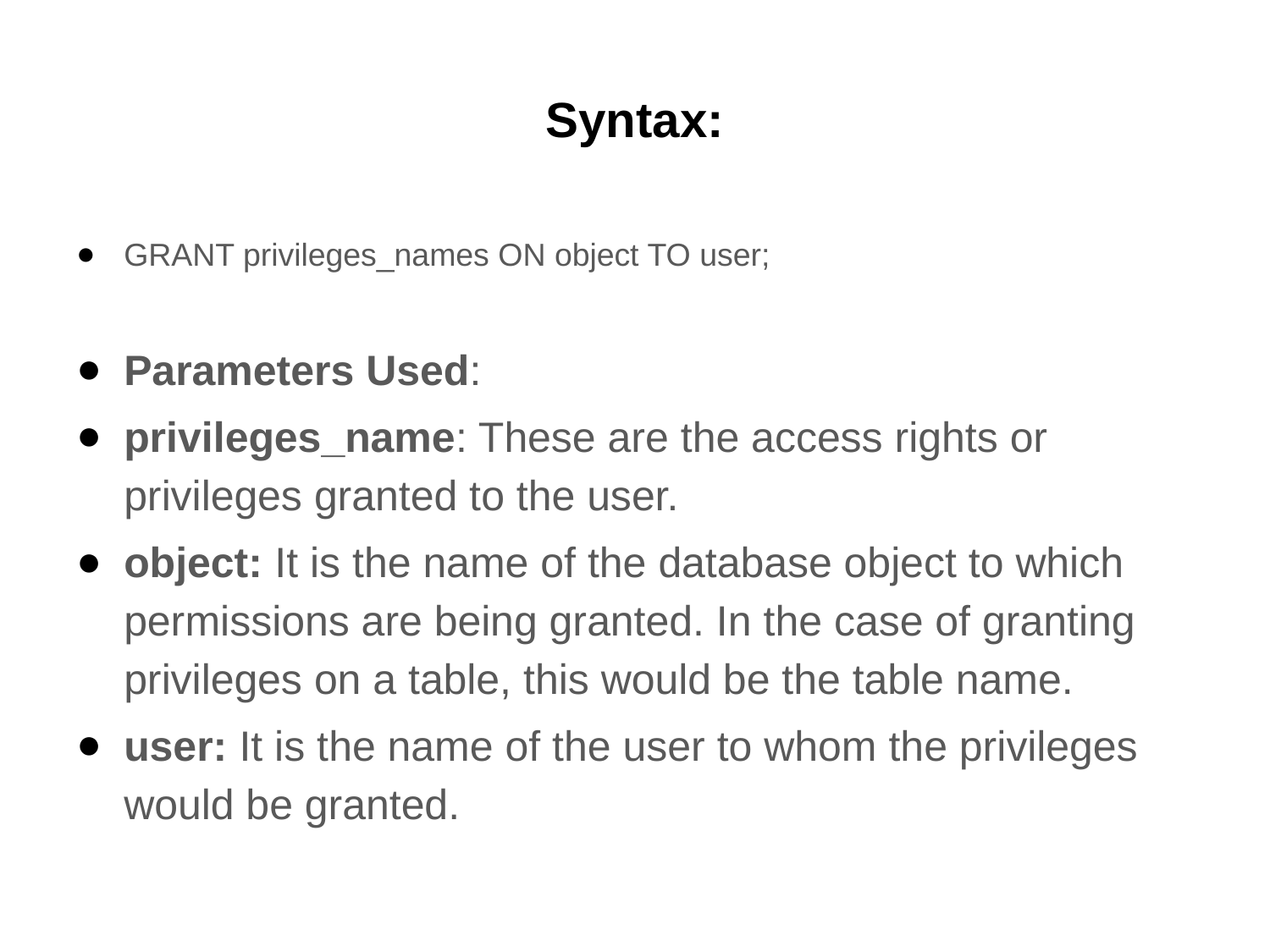

# Syntax:
GRANT privileges_names ON object TO user;

Parameters Used:
privileges_name: These are the access rights or privileges granted to the user.
object: It is the name of the database object to which permissions are being granted. In the case of granting privileges on a table, this would be the table name.
user: It is the name of the user to whom the privileges would be granted.